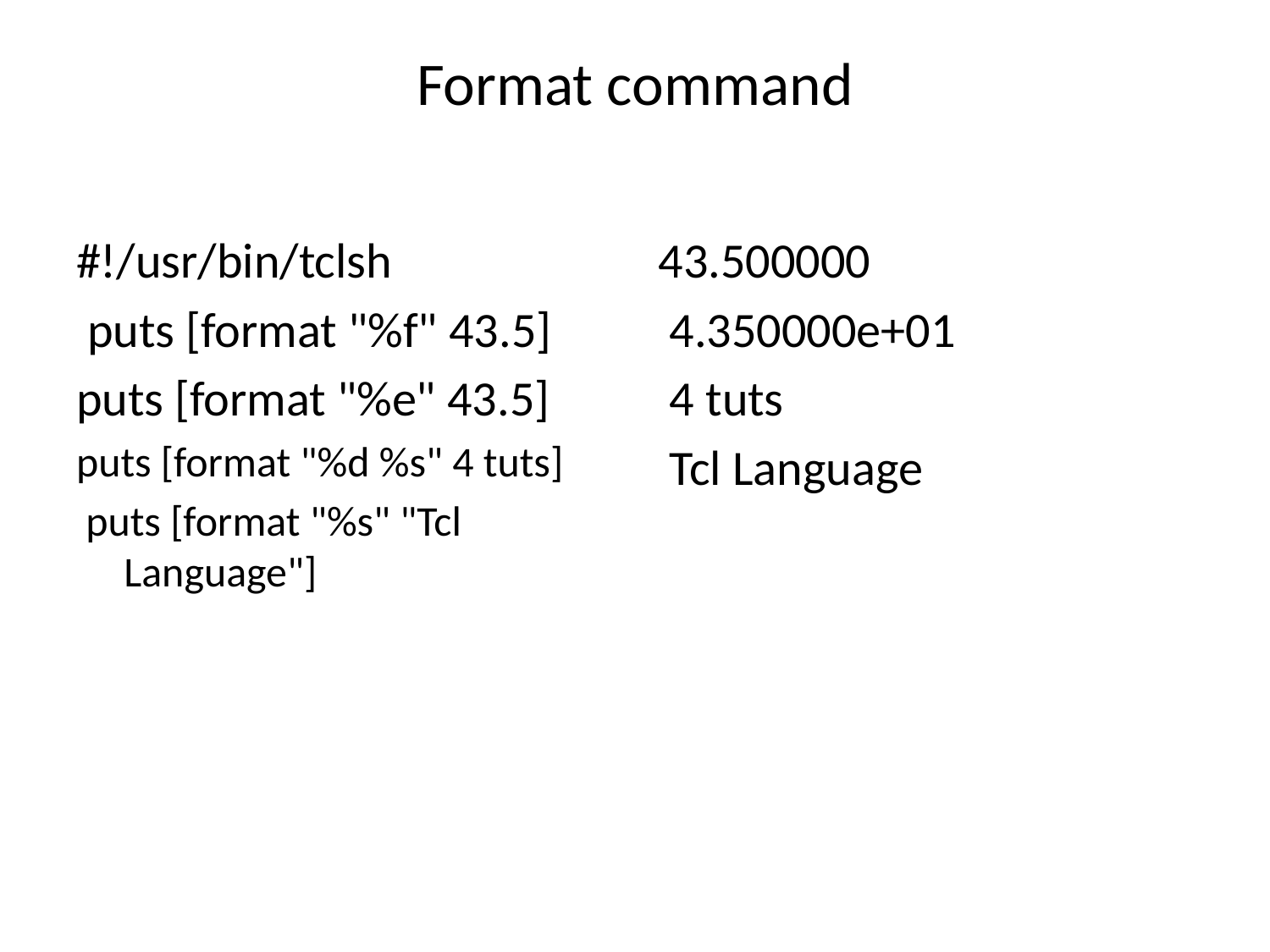

# Format command
#!/usr/bin/tclsh
 puts [format "%f" 43.5]
puts [format "%e" 43.5]
puts [format "%d %s" 4 tuts]
 puts [format "%s" "Tcl Language"]
43.500000
 4.350000e+01
 4 tuts
 Tcl Language